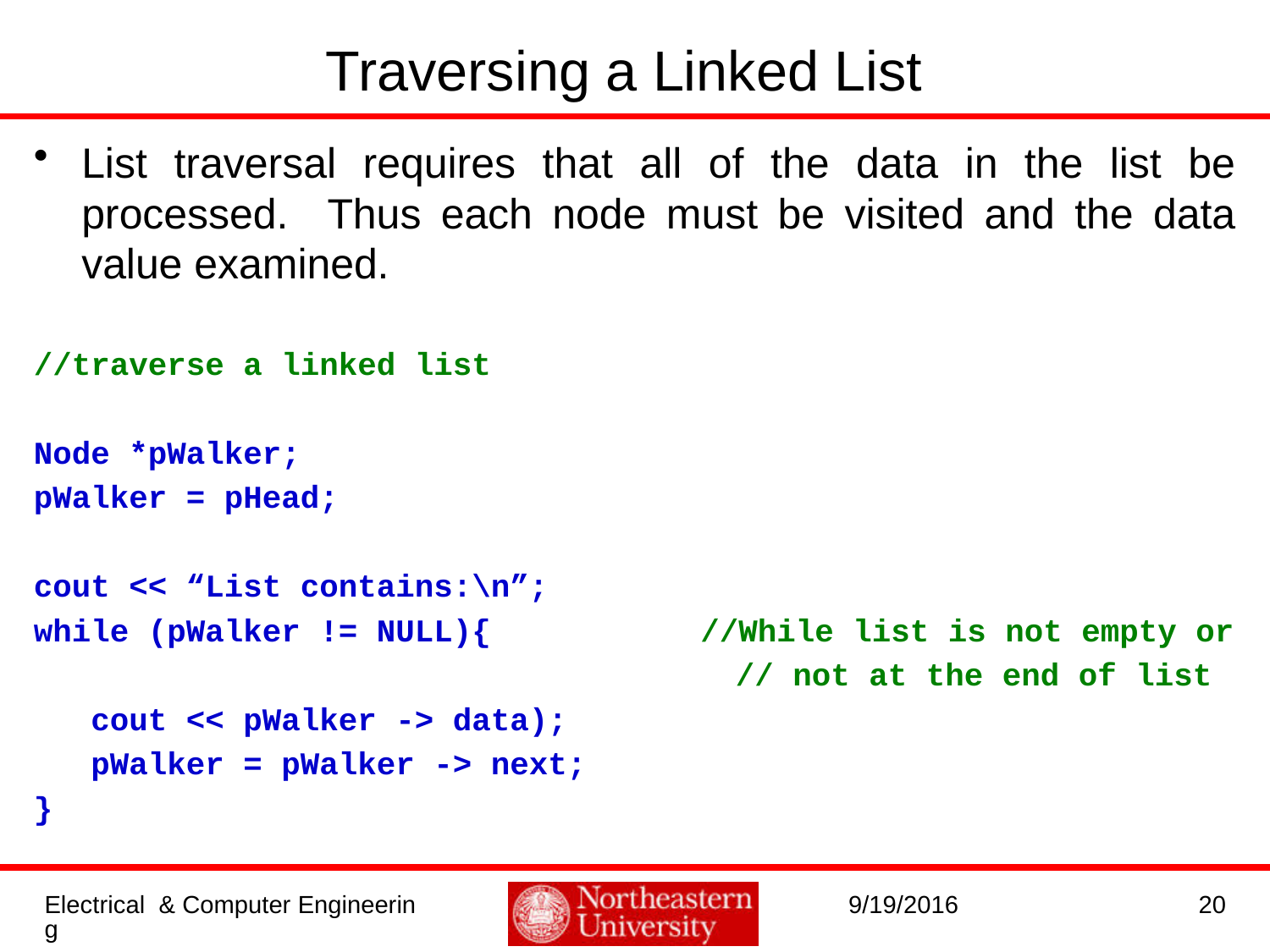

# Traversing a Linked List
List traversal requires that all of the data in the list be processed.  Thus each node must be visited and the data value examined.

//traverse a linked list

Node *pWalker;
pWalker = pHead;

cout << “List contains:\n”;
while (pWalker != NULL){           //While list is not empty or
 						 // not at the end of list
   cout << pWalker -> data);
   pWalker = pWalker -> next;
}

Electrical  & Computer Engineering
9/19/2016
20